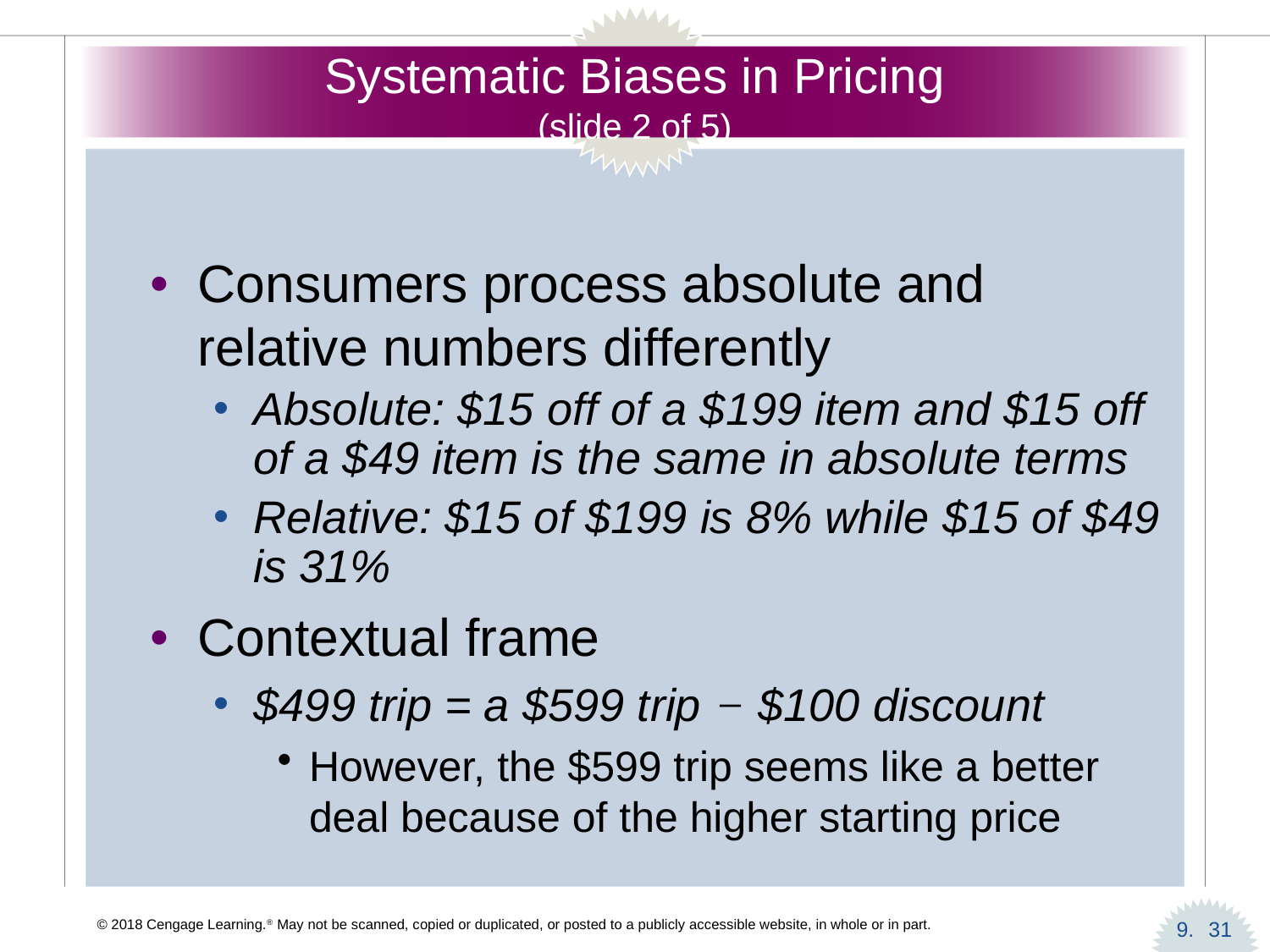

# Systematic Biases in Pricing (slide 2 of 5)
Consumers process absolute and relative numbers differently
Absolute: $15 off of a $199 item and $15 off of a $49 item is the same in absolute terms
Relative: $15 of $199 is 8% while $15 of $49 is 31%
Contextual frame
$499 trip = a $599 trip − $100 discount
However, the $599 trip seems like a better deal because of the higher starting price

31